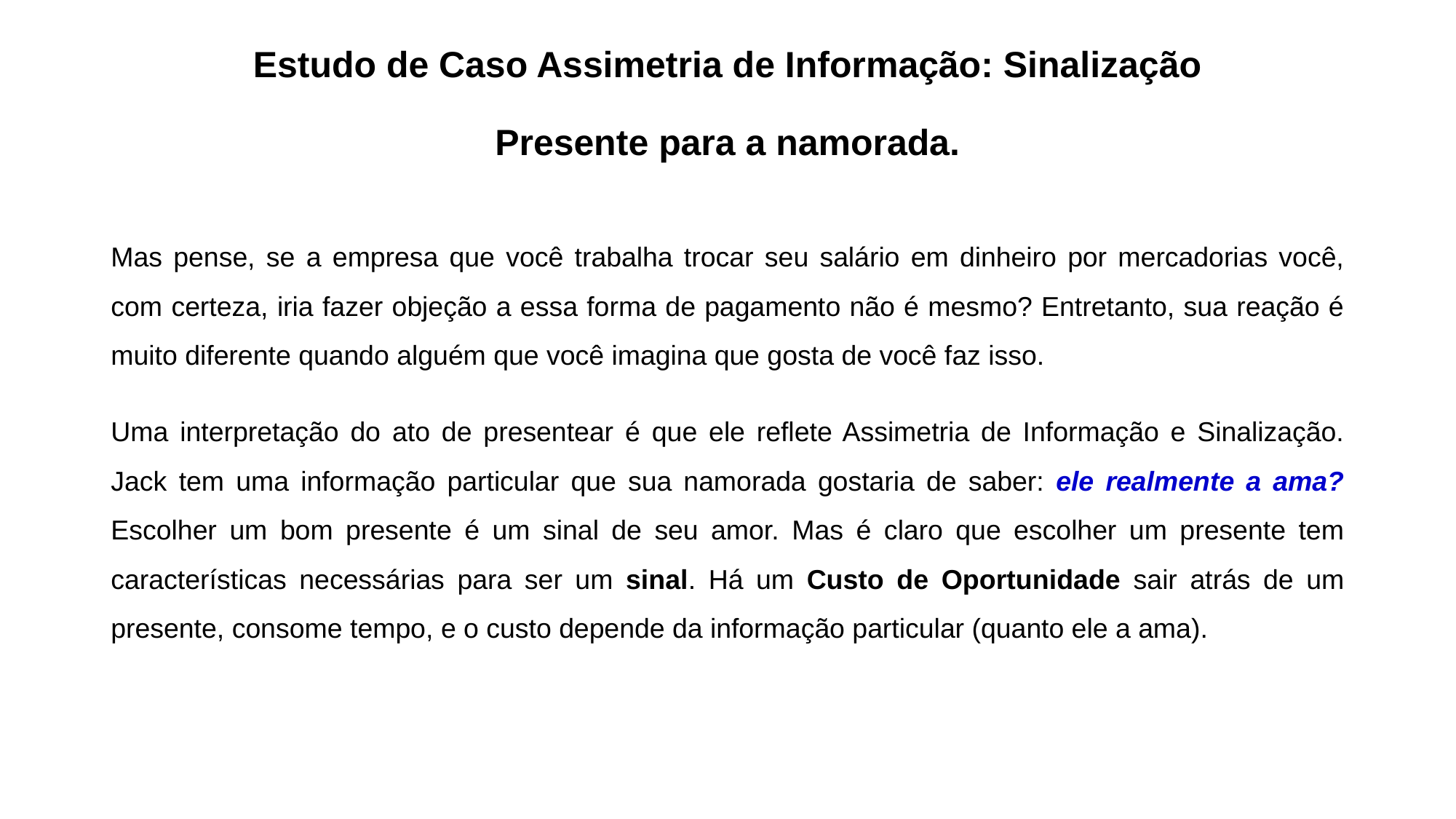

# Estudo de Caso Assimetria de Informação: Sinalização Presente para a namorada.
Mas pense, se a empresa que você trabalha trocar seu salário em dinheiro por mercadorias você, com certeza, iria fazer objeção a essa forma de pagamento não é mesmo? Entretanto, sua reação é muito diferente quando alguém que você imagina que gosta de você faz isso.
Uma interpretação do ato de presentear é que ele reflete Assimetria de Informação e Sinalização. Jack tem uma informação particular que sua namorada gostaria de saber: ele realmente a ama? Escolher um bom presente é um sinal de seu amor. Mas é claro que escolher um presente tem características necessárias para ser um sinal. Há um Custo de Oportunidade sair atrás de um presente, consome tempo, e o custo depende da informação particular (quanto ele a ama).